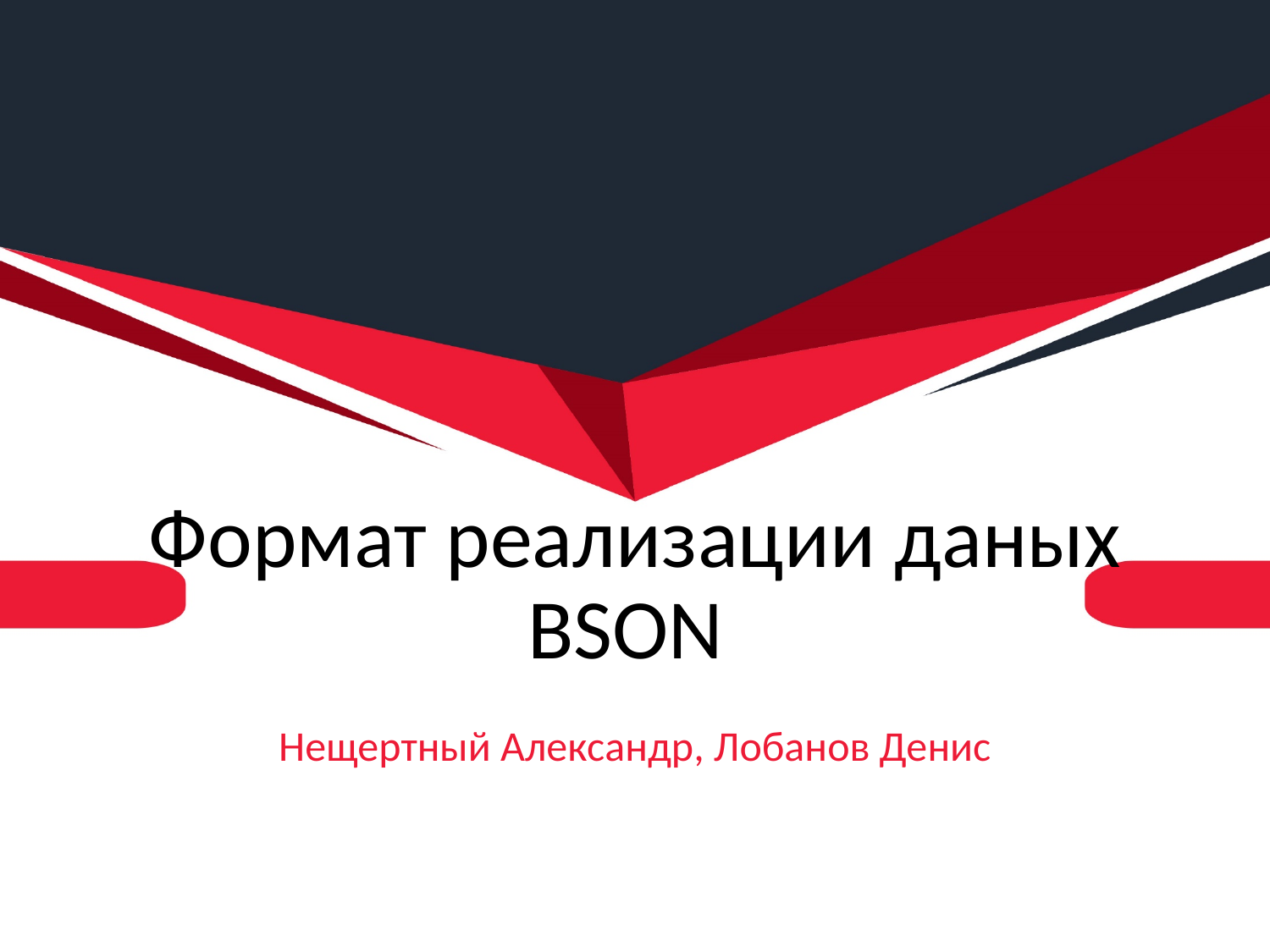

# Формат реализации даных BSON
Нещертный Александр, Лобанов Денис